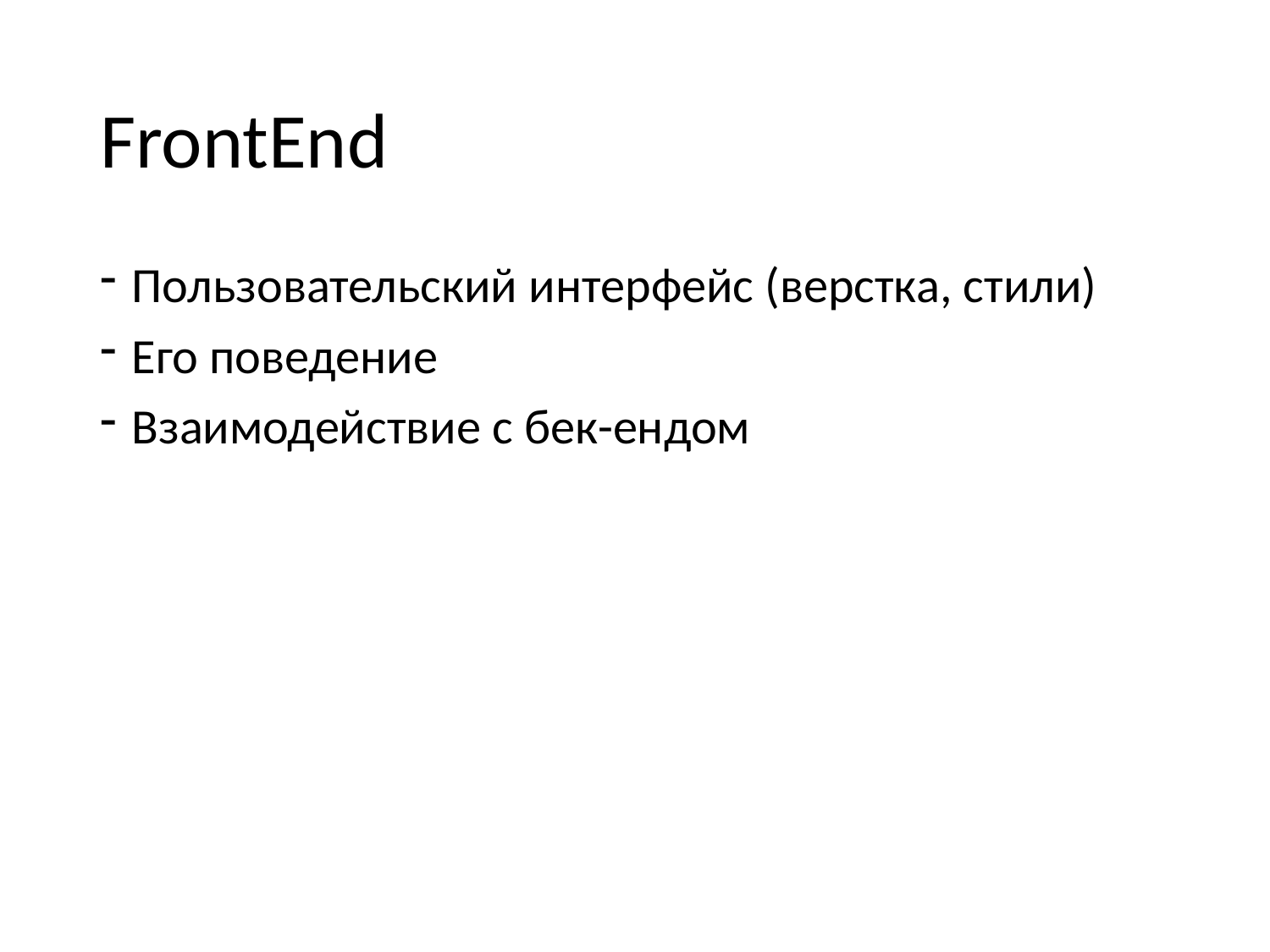

# FrontEnd
Пользовательский интерфейс (верстка, стили)
Его поведение
Взаимодействие с бек-ендом